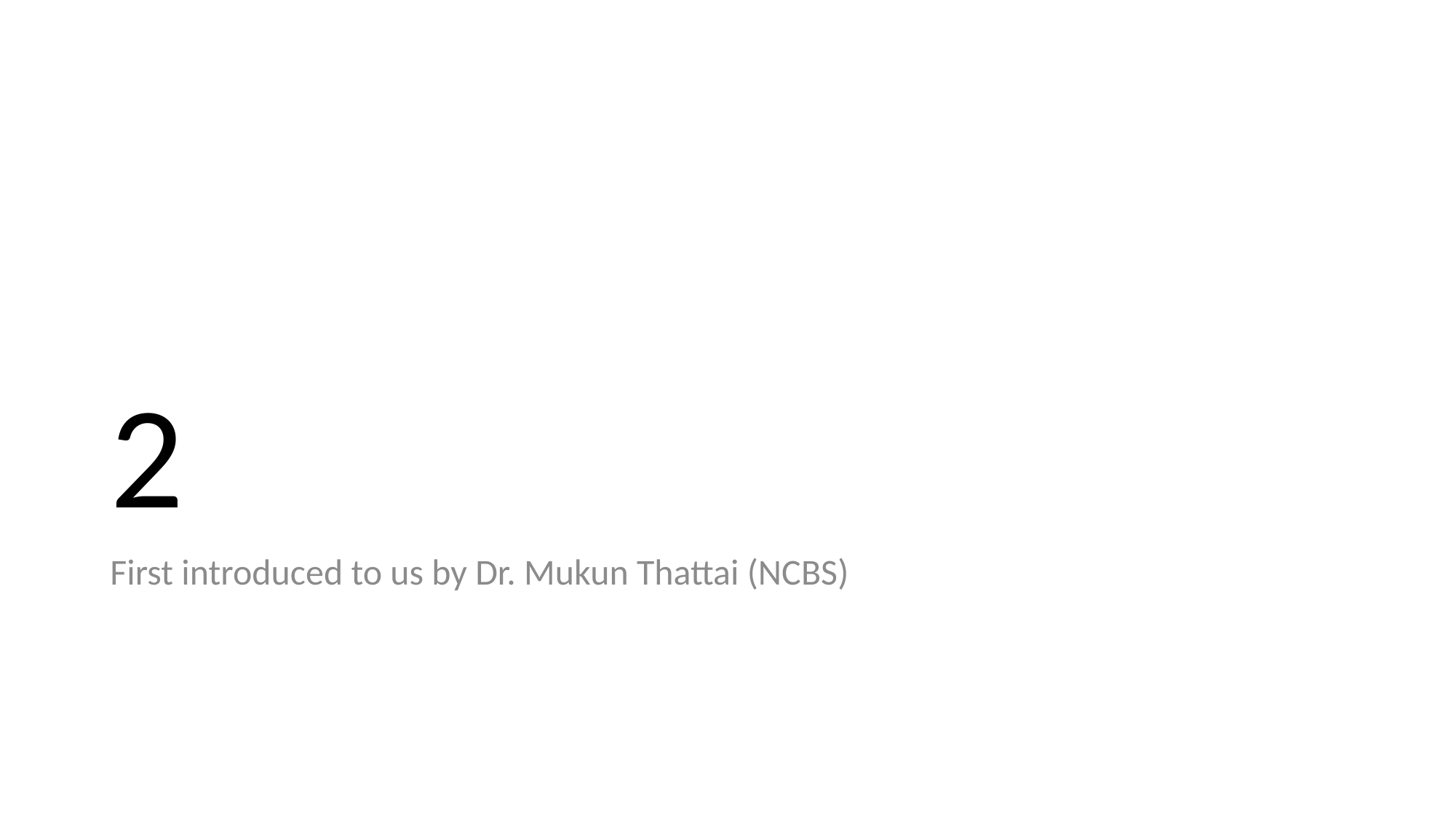

# 2
First introduced to us by Dr. Mukun Thattai (NCBS)